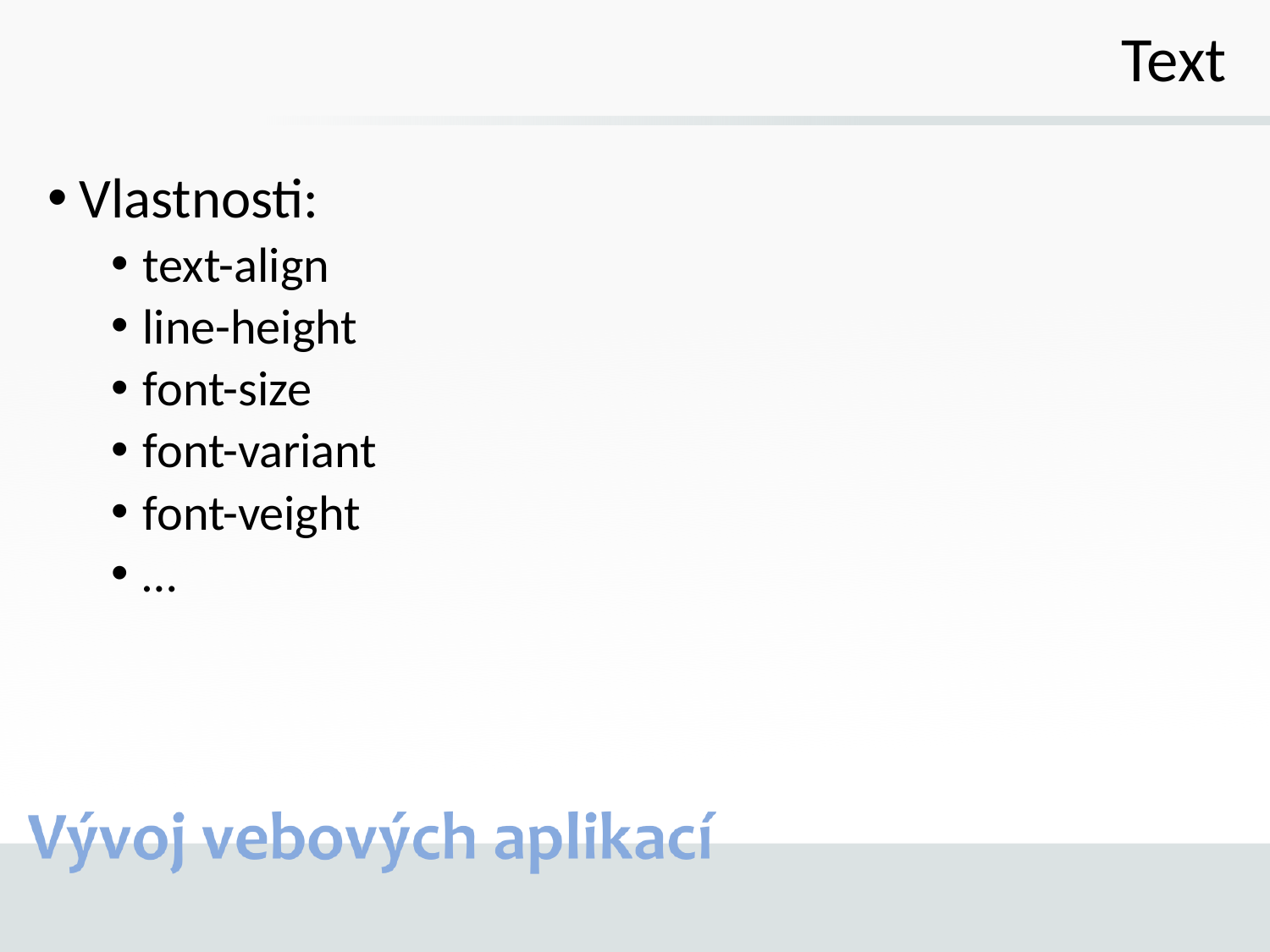

# Text
Vlastnosti:
text-align
line-height
font-size
font-variant
font-veight
…